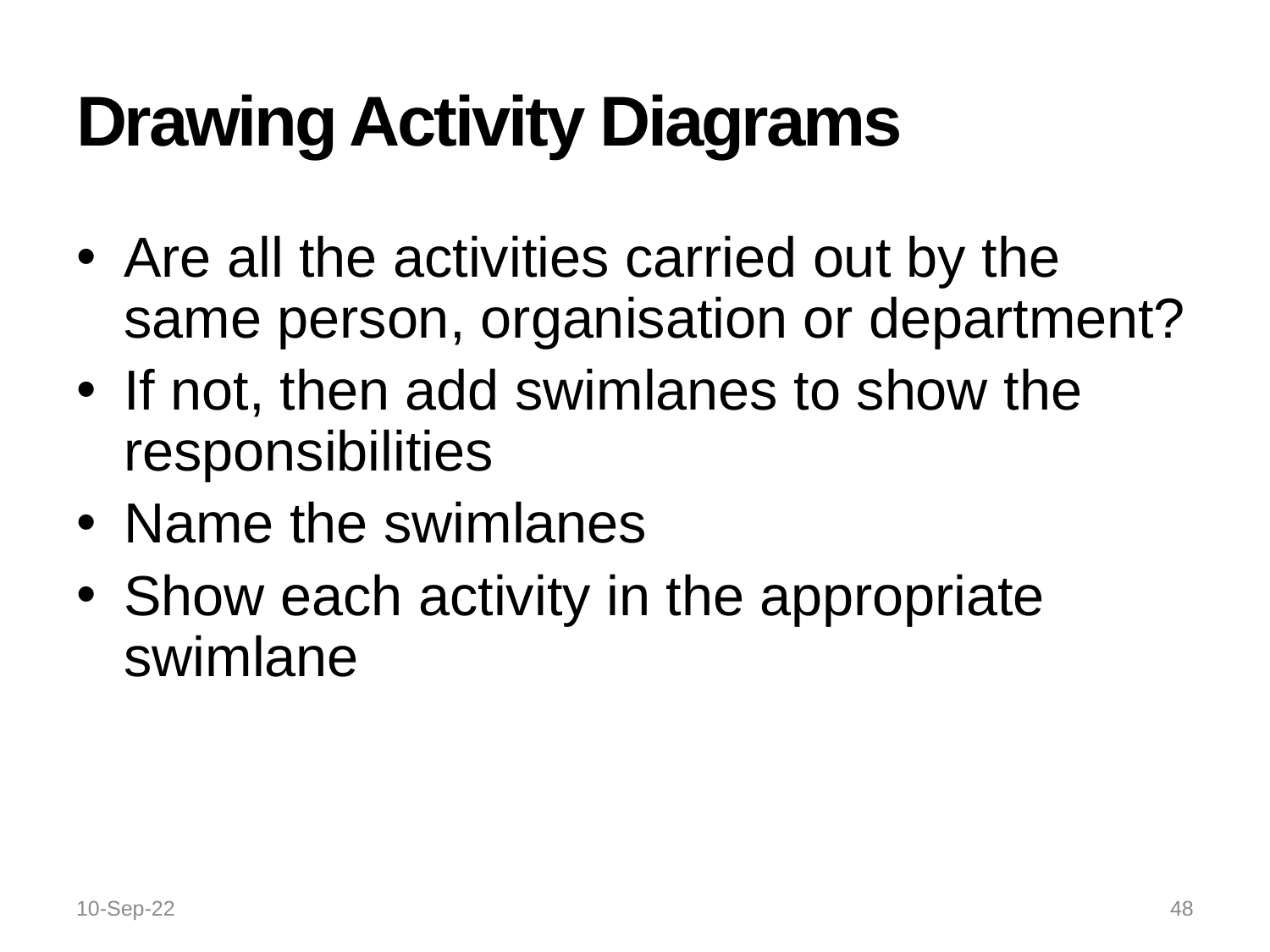

# Drawing Activity Diagrams
Are all the activities carried out by the same person, organisation or department?
If not, then add swimlanes to show the responsibilities
Name the swimlanes
Show each activity in the appropriate swimlane
10-Sep-22
48